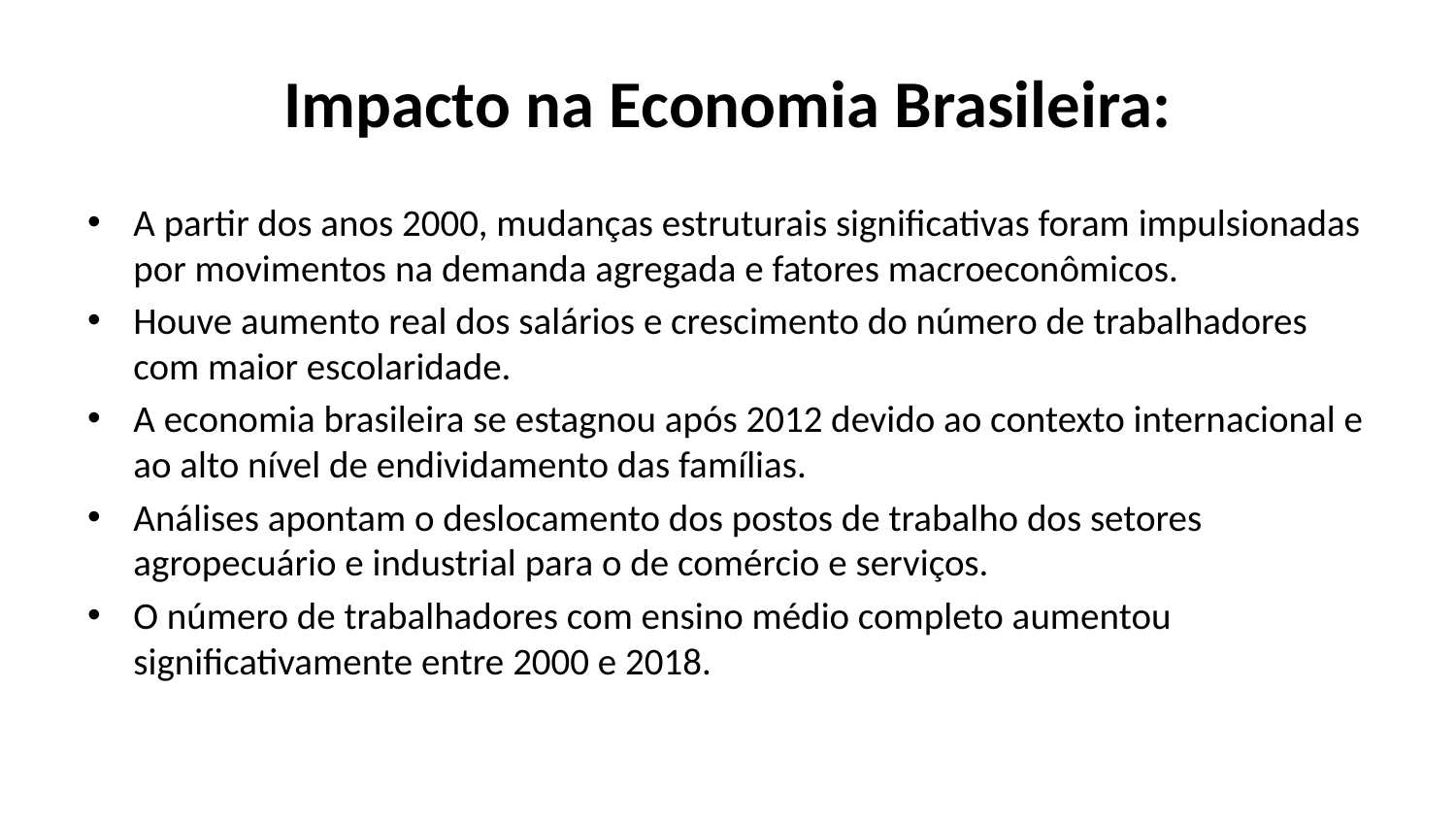

# Impacto na Economia Brasileira:
A partir dos anos 2000, mudanças estruturais significativas foram impulsionadas por movimentos na demanda agregada e fatores macroeconômicos.
Houve aumento real dos salários e crescimento do número de trabalhadores com maior escolaridade.
A economia brasileira se estagnou após 2012 devido ao contexto internacional e ao alto nível de endividamento das famílias.
Análises apontam o deslocamento dos postos de trabalho dos setores agropecuário e industrial para o de comércio e serviços.
O número de trabalhadores com ensino médio completo aumentou significativamente entre 2000 e 2018.